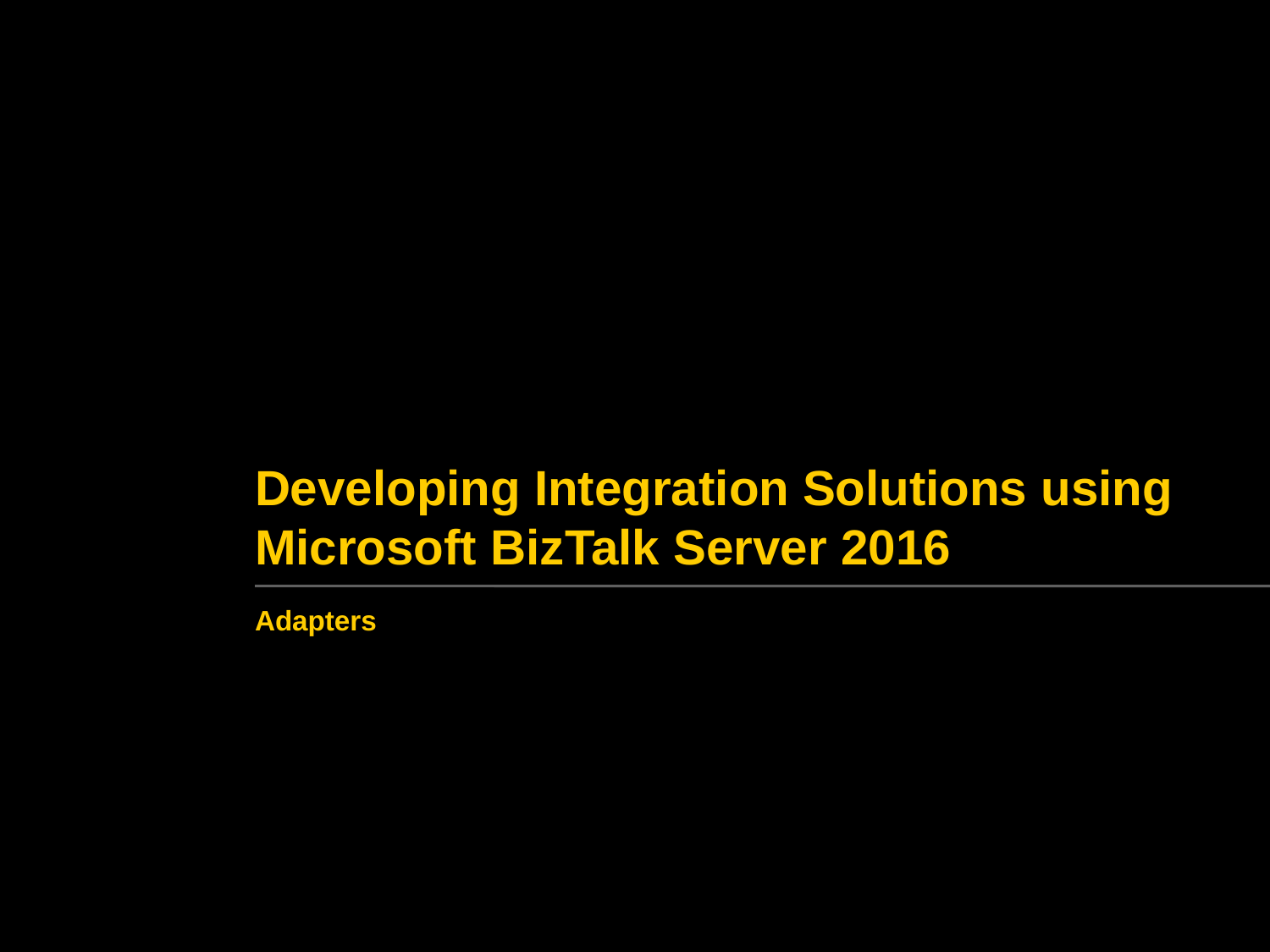

# Developing Integration Solutions using Microsoft BizTalk Server 2016
Adapters
2010-01-11
1